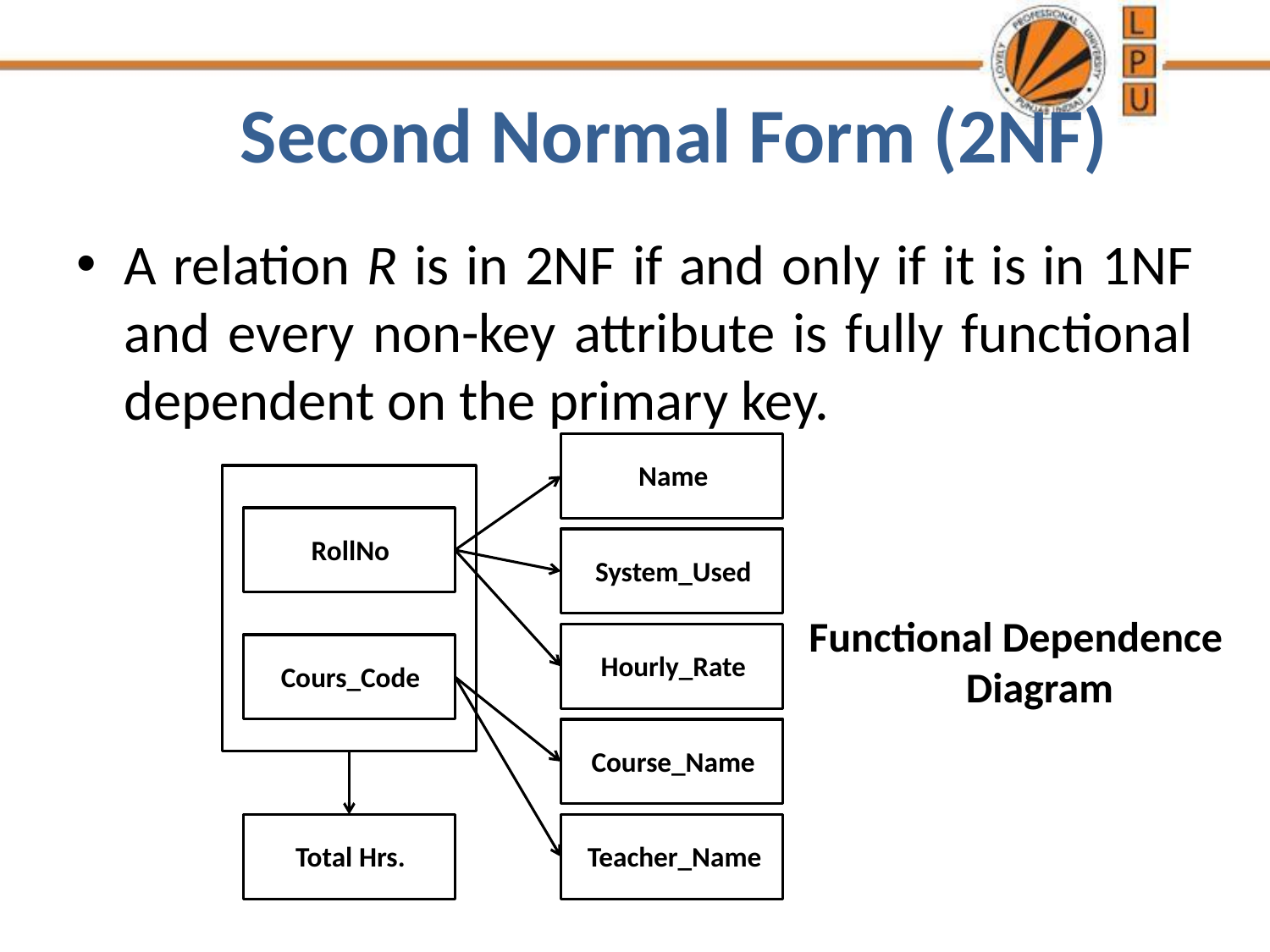

# Second Normal Form (2NF)
A relation R is in 2NF if and only if it is in 1NF and every non-key attribute is fully functional dependent on the primary key.

Name

RollNo

System_Used
Functional Dependence Diagram

Hourly_Rate

Cours_Code

Course_Name

Total Hrs.
Teacher_Name